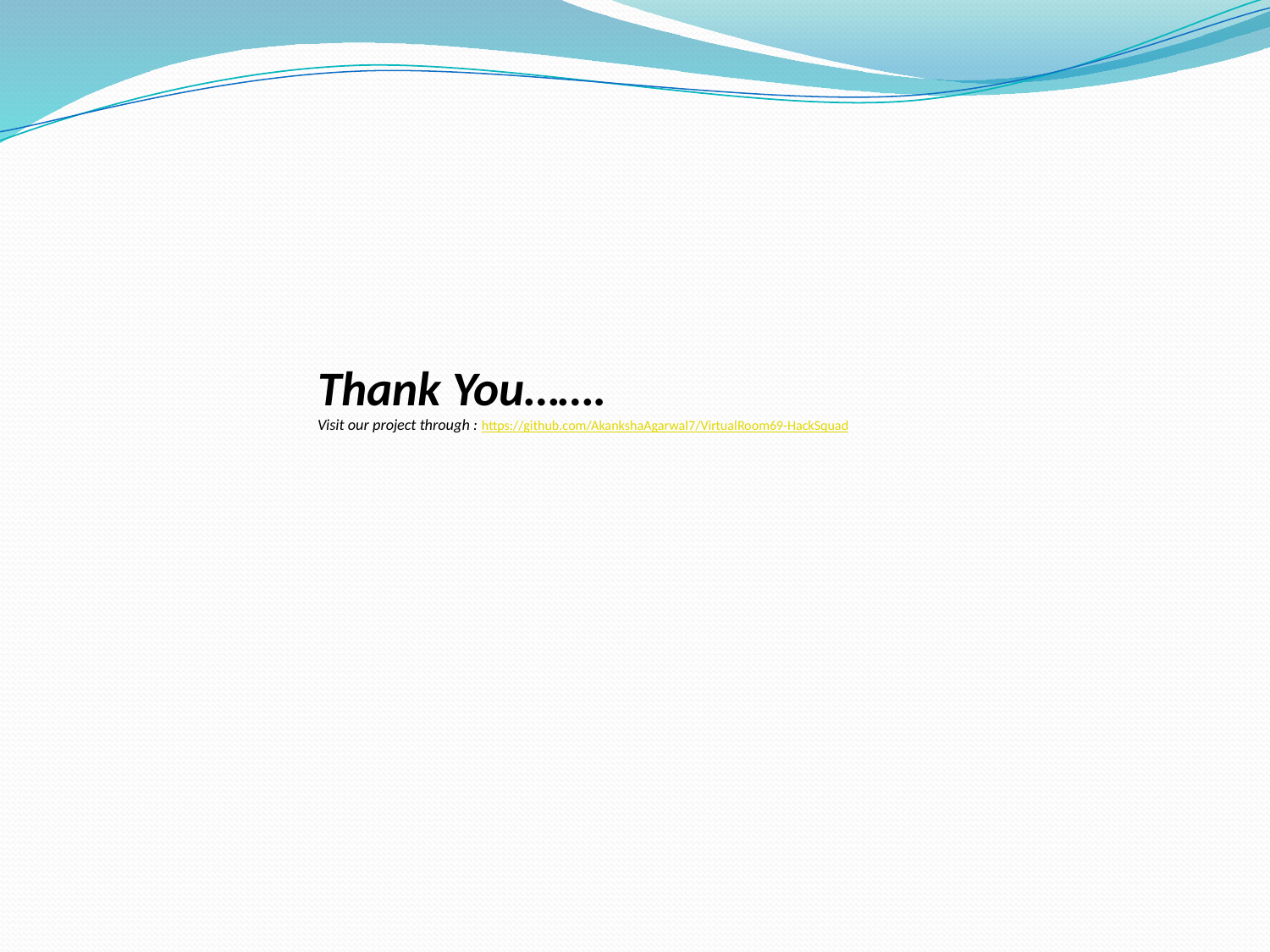

# Thank You……. Visit our project through : https://github.com/AkankshaAgarwal7/VirtualRoom69-HackSquad